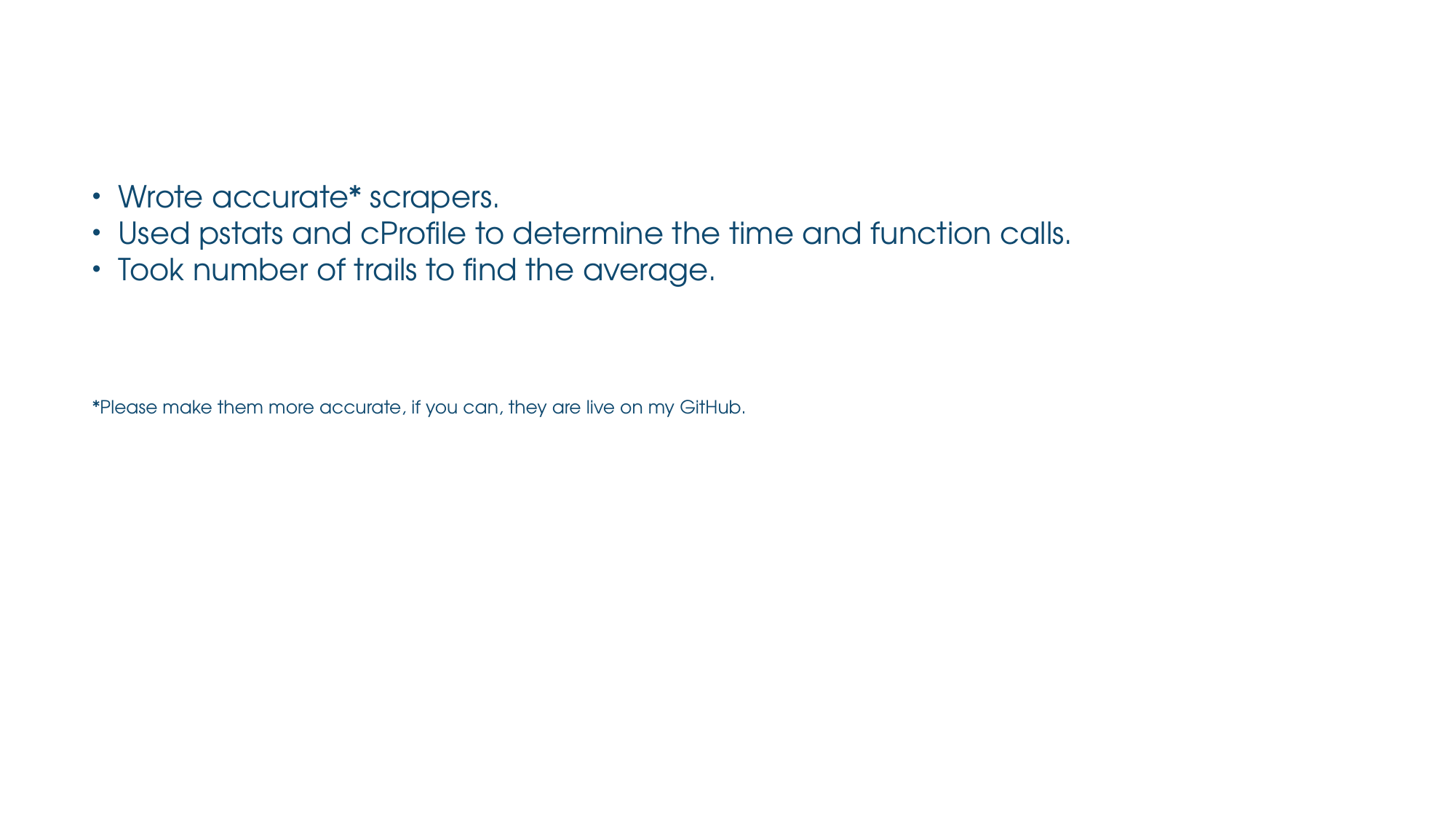

Wrote accurate* scrapers.
Used pstats and cProfile to determine the time and function calls.
Took number of trails to find the average.

*Please make them more accurate, if you can, they are live on my GitHub.
Methodology